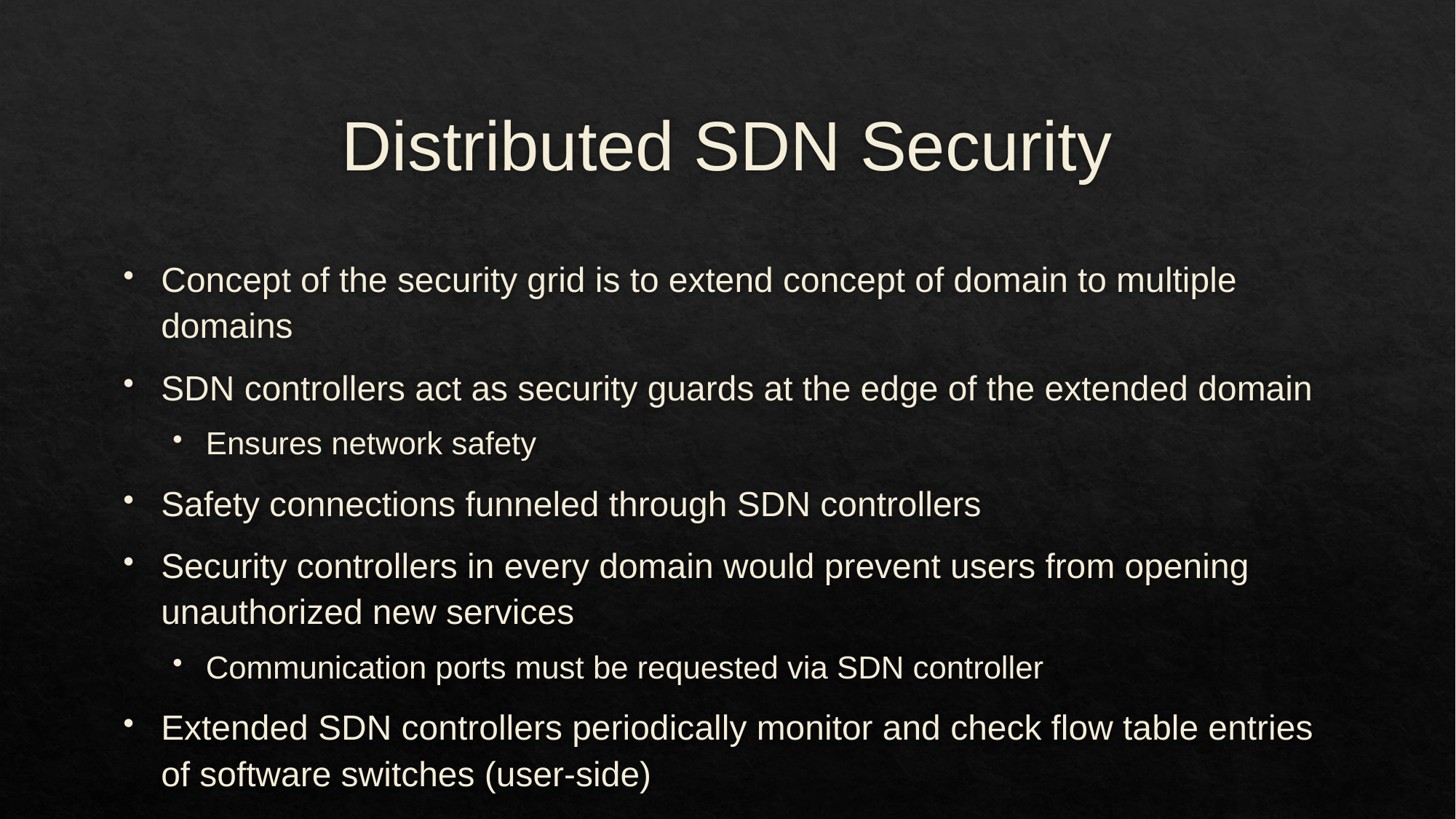

# Distributed SDN Security
Concept of the security grid is to extend concept of domain to multiple domains
SDN controllers act as security guards at the edge of the extended domain
Ensures network safety
Safety connections funneled through SDN controllers
Security controllers in every domain would prevent users from opening unauthorized new services
Communication ports must be requested via SDN controller
Extended SDN controllers periodically monitor and check flow table entries of software switches (user-side)